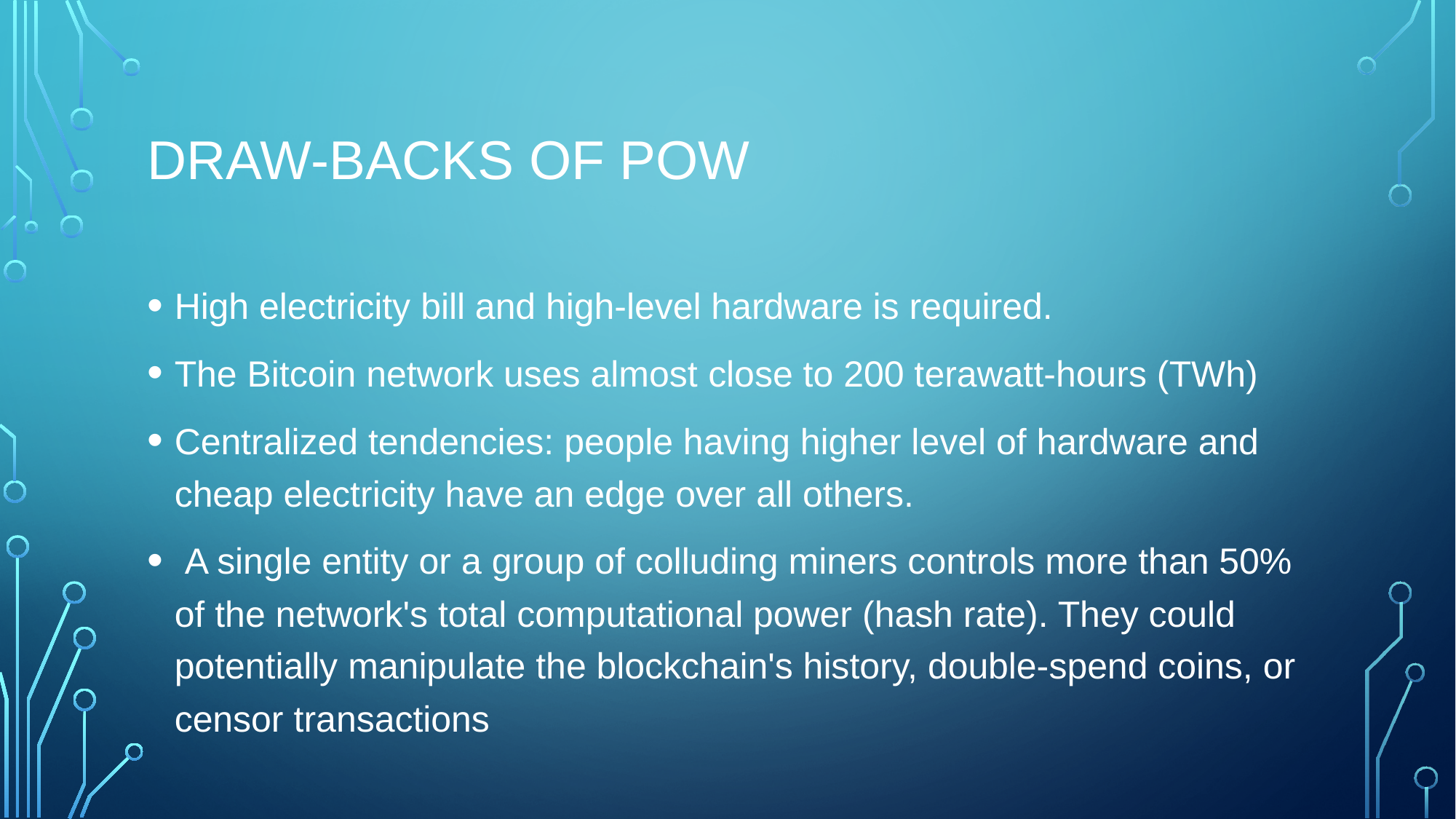

# Draw-Backs of POW
High electricity bill and high-level hardware is required.
The Bitcoin network uses almost close to 200 terawatt-hours (TWh)
Centralized tendencies: people having higher level of hardware and cheap electricity have an edge over all others.
 A single entity or a group of colluding miners controls more than 50% of the network's total computational power (hash rate). They could potentially manipulate the blockchain's history, double-spend coins, or censor transactions